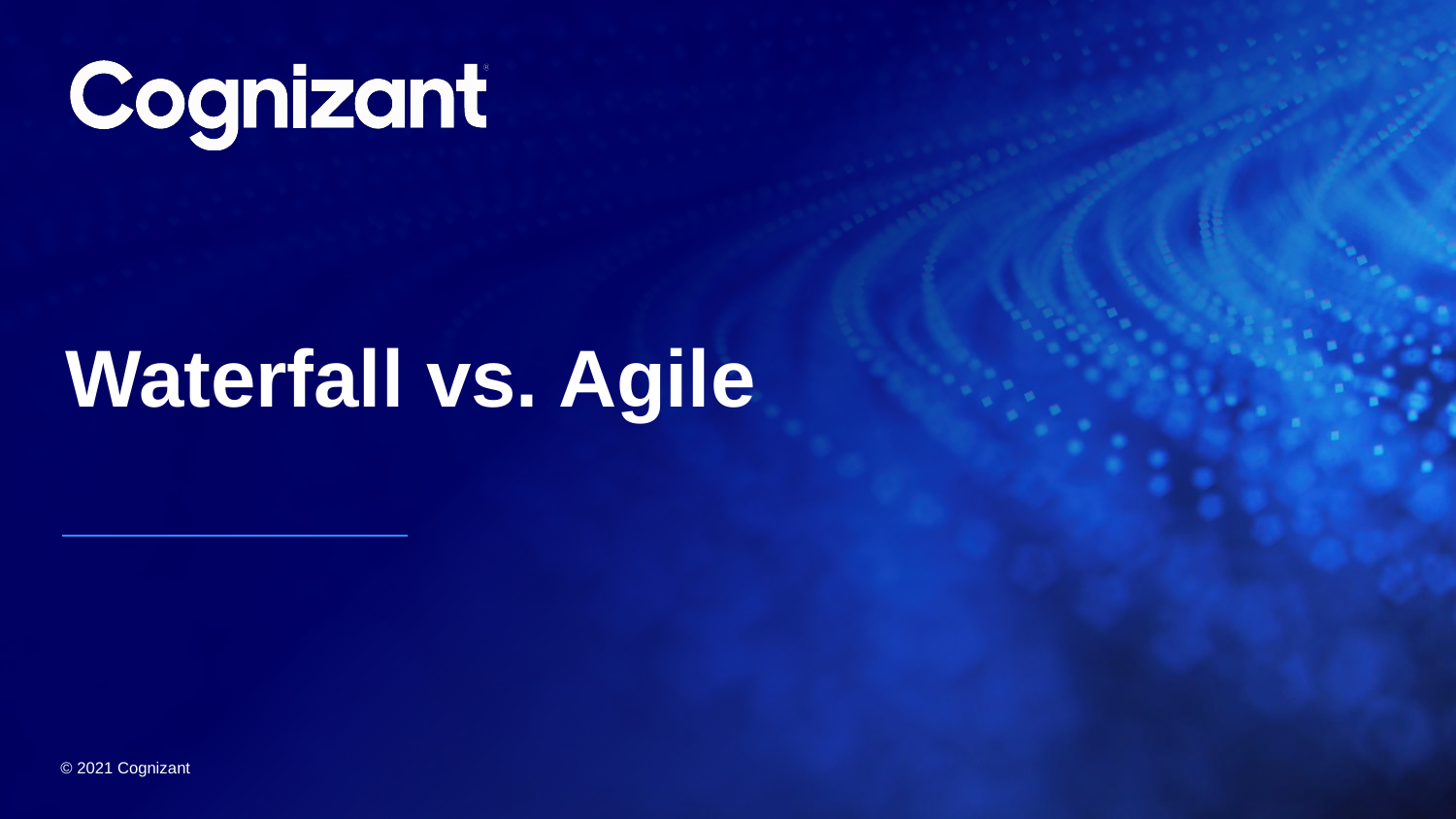

# Waterfall vs. Agile
© 2021 Cognizant